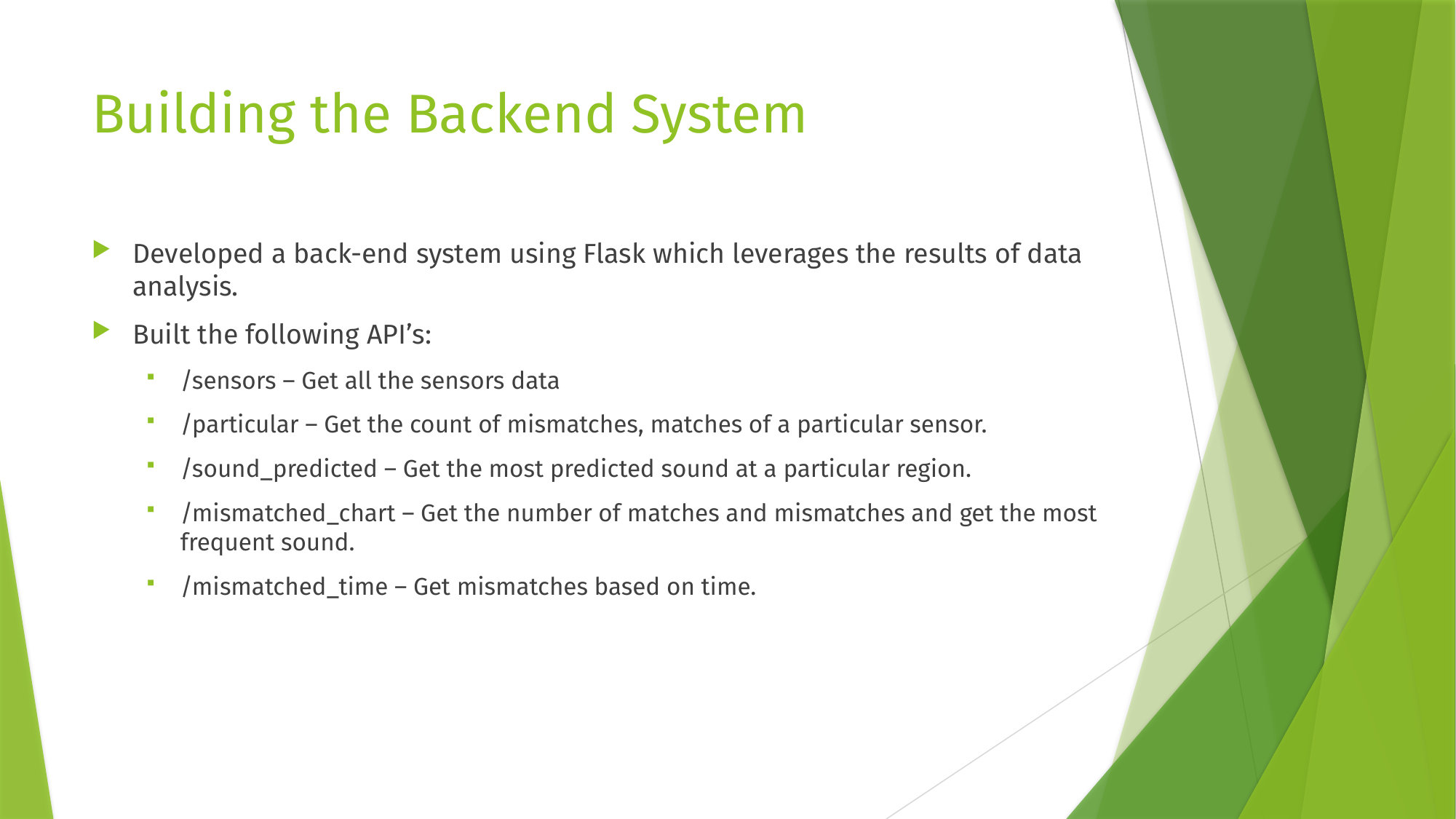

# Building the Backend System
Developed a back-end system using Flask which leverages the results of data analysis.
Built the following API’s:
/sensors – Get all the sensors data
/particular – Get the count of mismatches, matches of a particular sensor.
/sound_predicted – Get the most predicted sound at a particular region.
/mismatched_chart – Get the number of matches and mismatches and get the most frequent sound.
/mismatched_time – Get mismatches based on time.